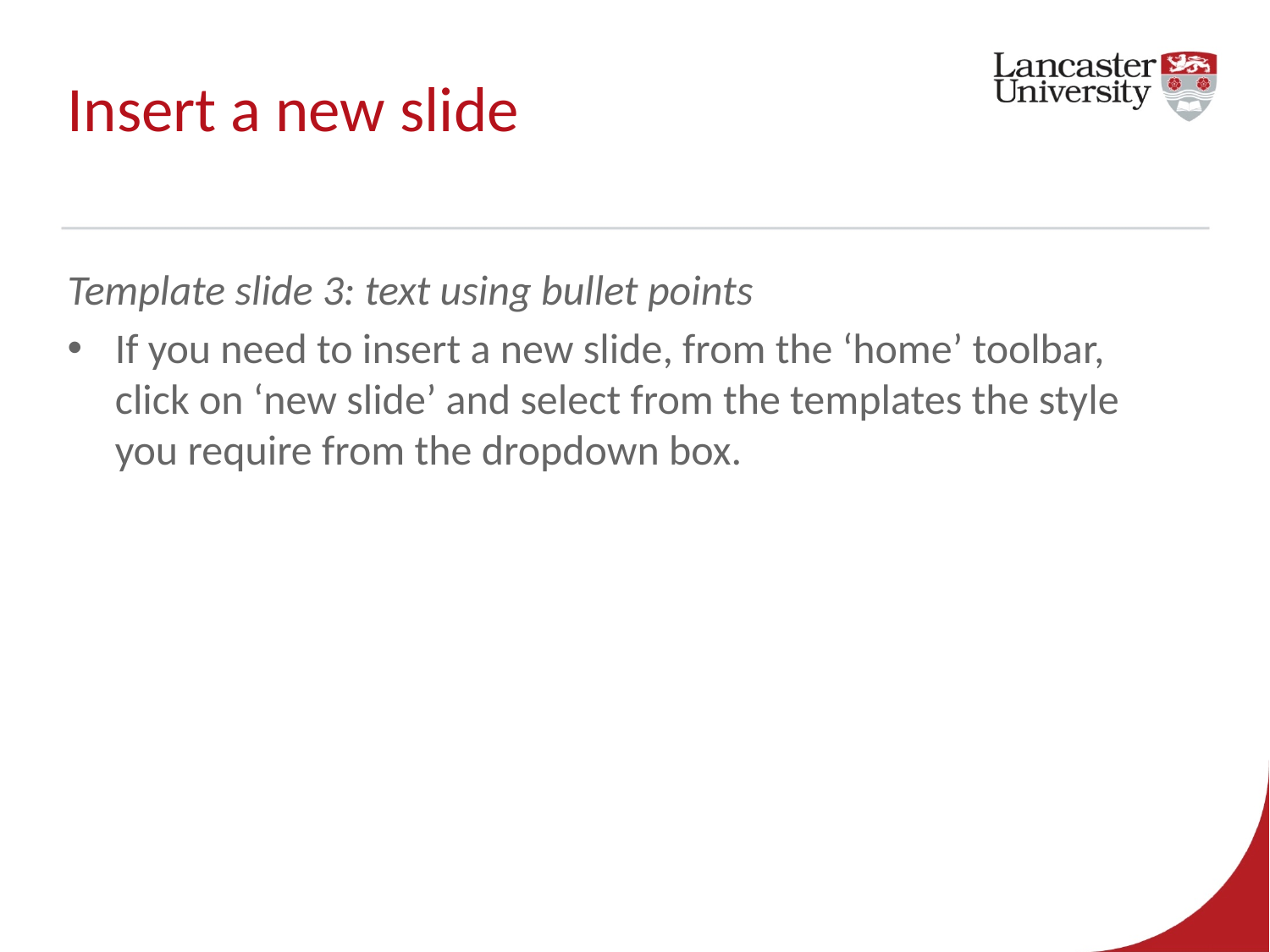

# Insert a new slide
Template slide 3: text using bullet points
If you need to insert a new slide, from the ‘home’ toolbar,
click on ‘new slide’ and select from the templates the style
you require from the dropdown box.